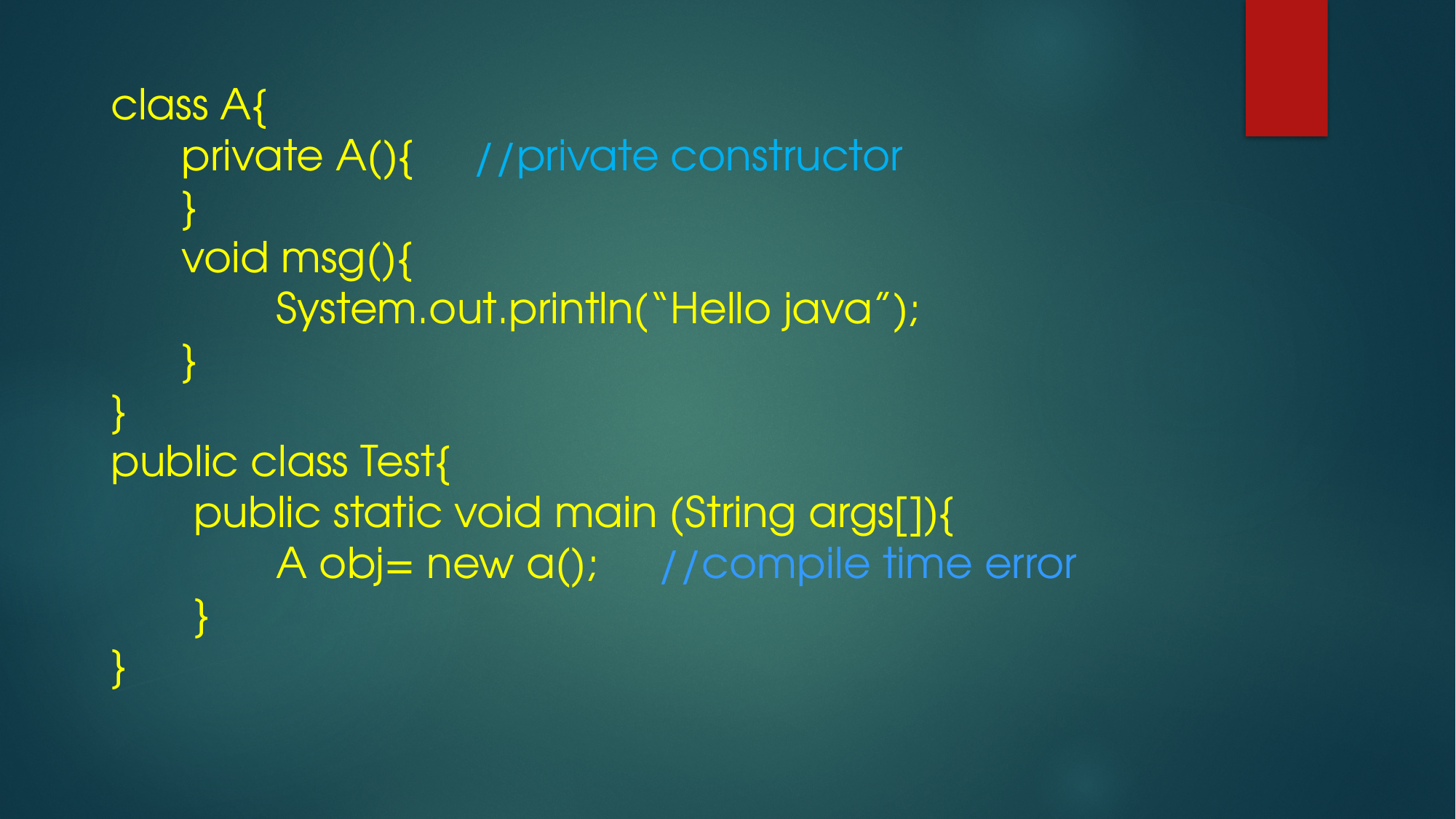

# class A{ private A(){     //private constructor } void msg(){ System.out.println(“Hello java”); } } public class Test{ public static void main (String args[]){ A obj= new a();     //compile time error } }